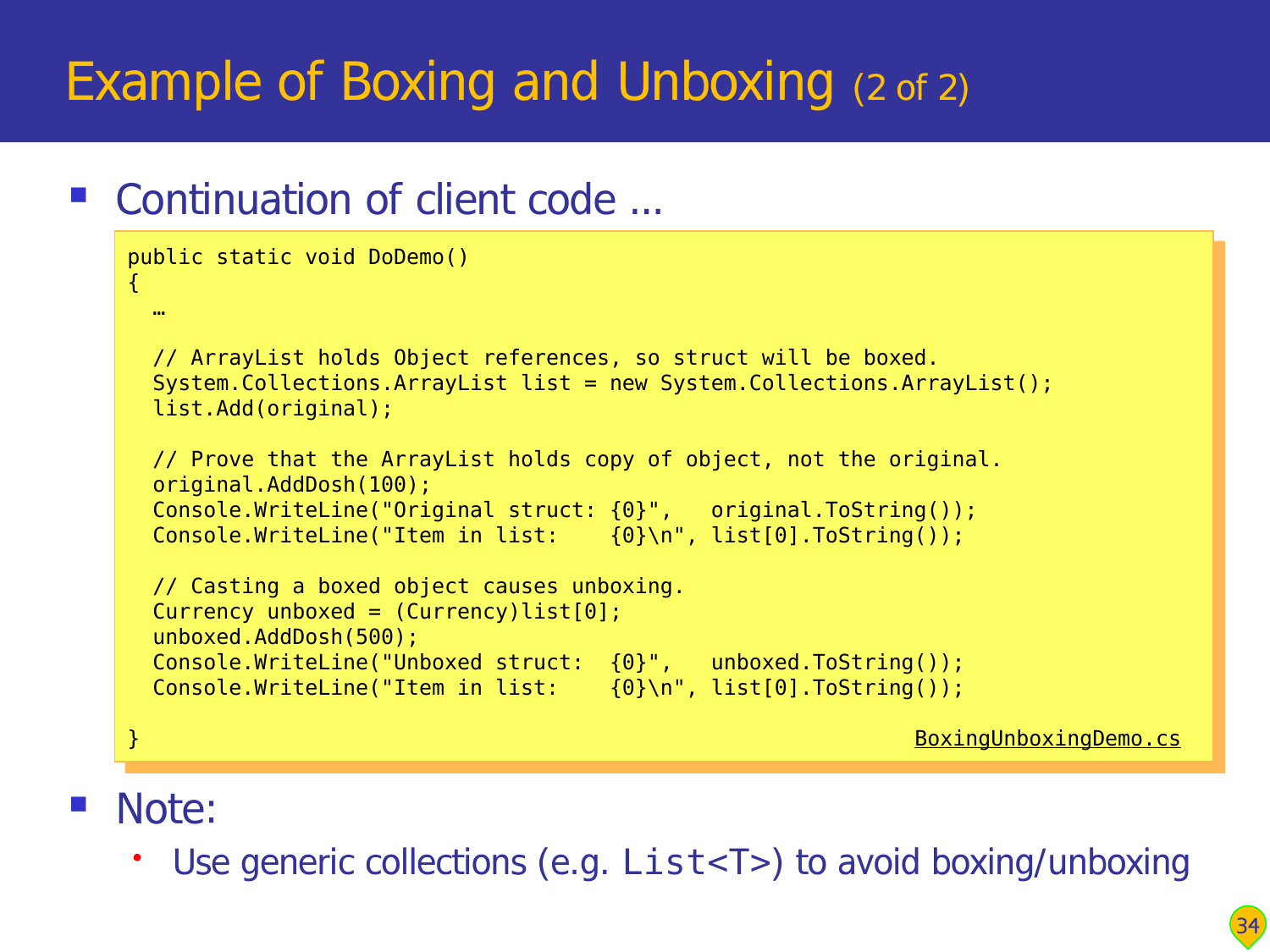

# Example of Boxing and Unboxing (2 of 2)
Continuation of client code …

Note:
Use generic collections (e.g. List<T>) to avoid boxing/unboxing
public static void DoDemo()
{
  …

  // ArrayList holds Object references, so struct will be boxed.
  System.Collections.ArrayList list = new System.Collections.ArrayList();
  list.Add(original);

  // Prove that the ArrayList holds copy of object, not the original.
  original.AddDosh(100);
  Console.WriteLine("Original struct: {0}",   original.ToString());
  Console.WriteLine("Item in list:    {0}\n", list[0].ToString());

  // Casting a boxed object causes unboxing.
  Currency unboxed = (Currency)list[0];
  unboxed.AddDosh(500);
  Console.WriteLine("Unboxed struct:  {0}",   unboxed.ToString());
  Console.WriteLine("Item in list:    {0}\n", list[0].ToString());

}                                                             BoxingUnboxingDemo.cs
34